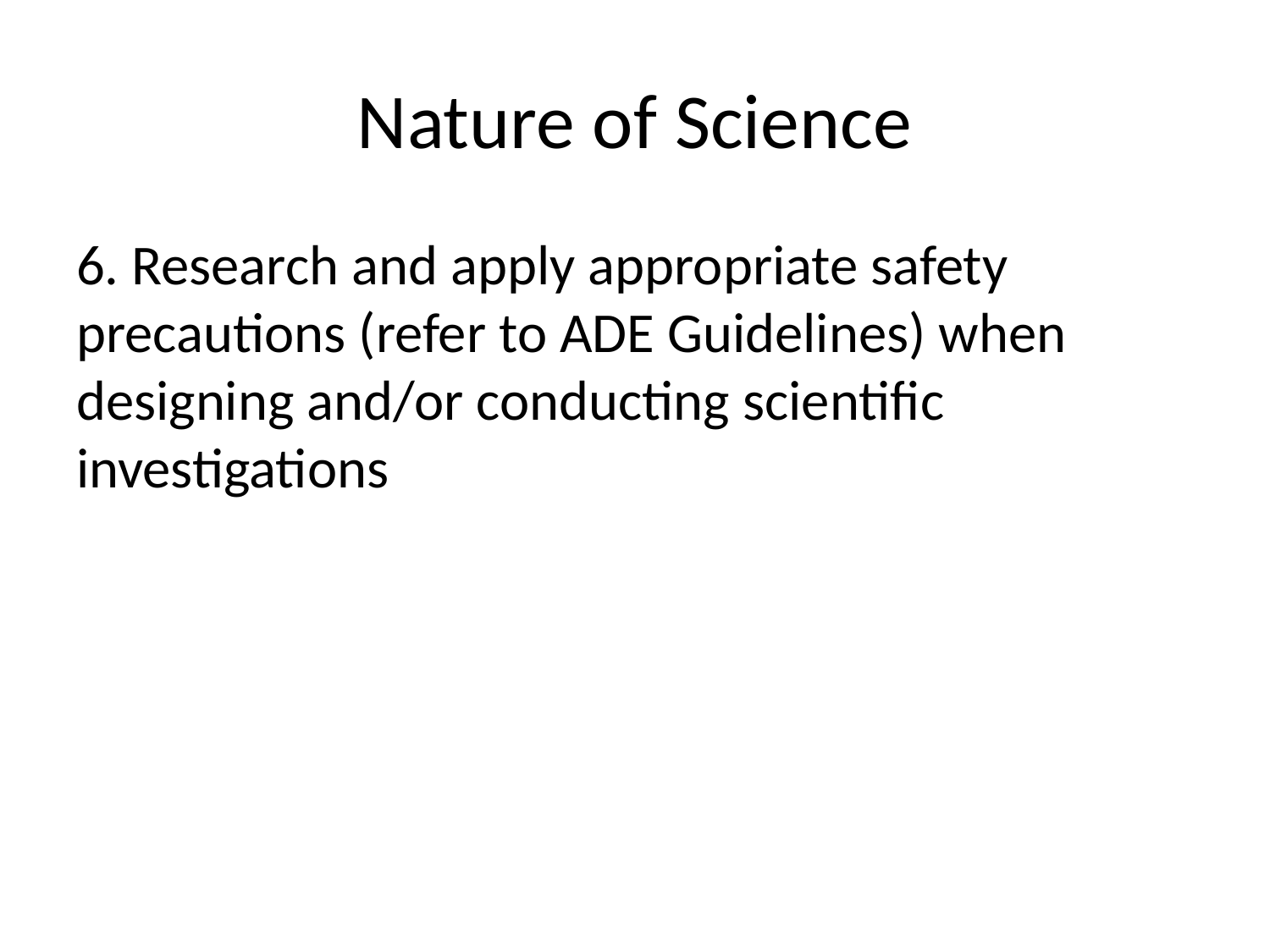

# Nature of Science
6. Research and apply appropriate safety precautions (refer to ADE Guidelines) when designing and/or conducting scientific investigations